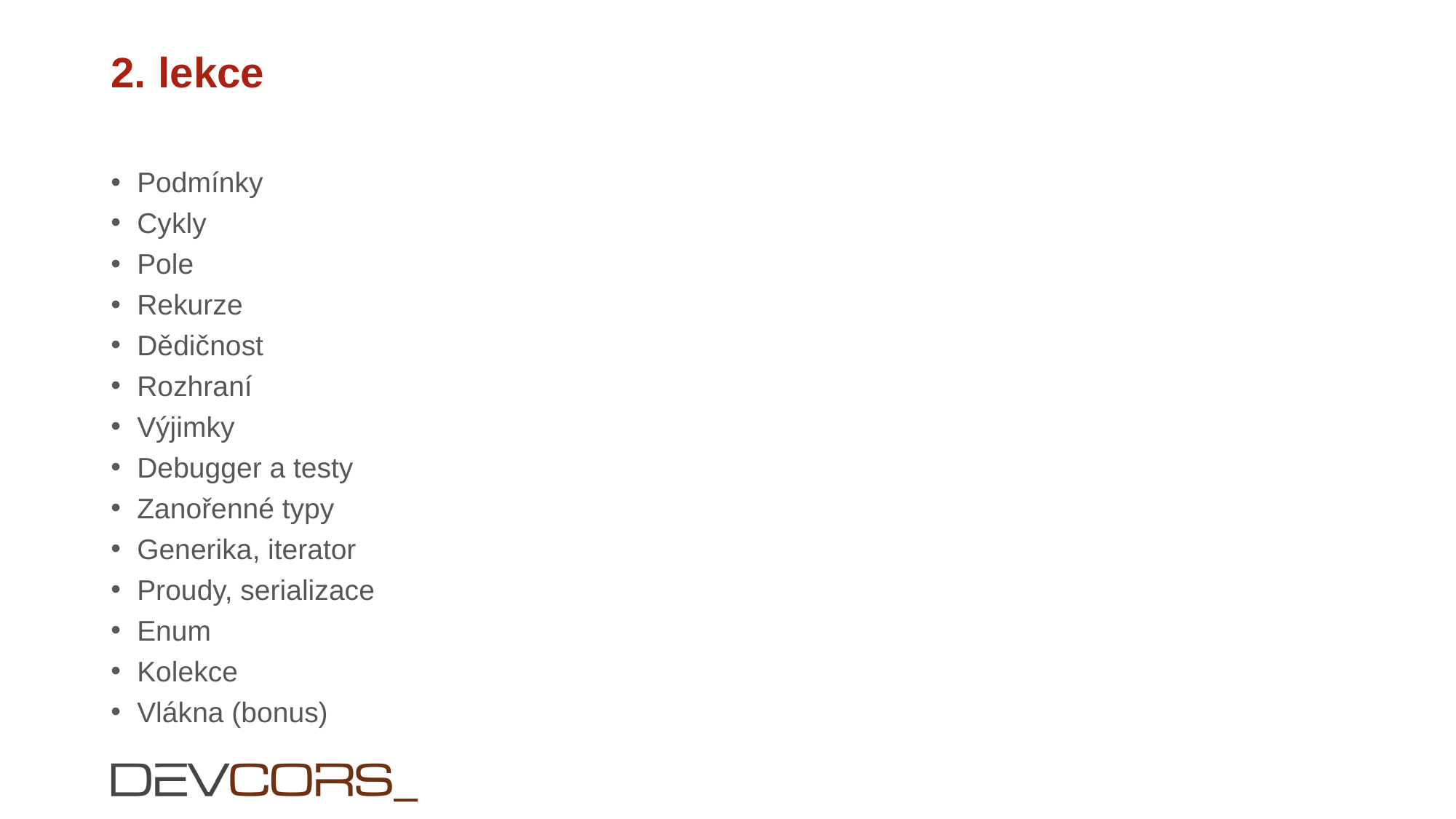

# 2. lekce
Podmínky
Cykly
Pole
Rekurze
Dědičnost
Rozhraní
Výjimky
Debugger a testy
Zanořenné typy
Generika, iterator
Proudy, serializace
Enum
Kolekce
Vlákna (bonus)